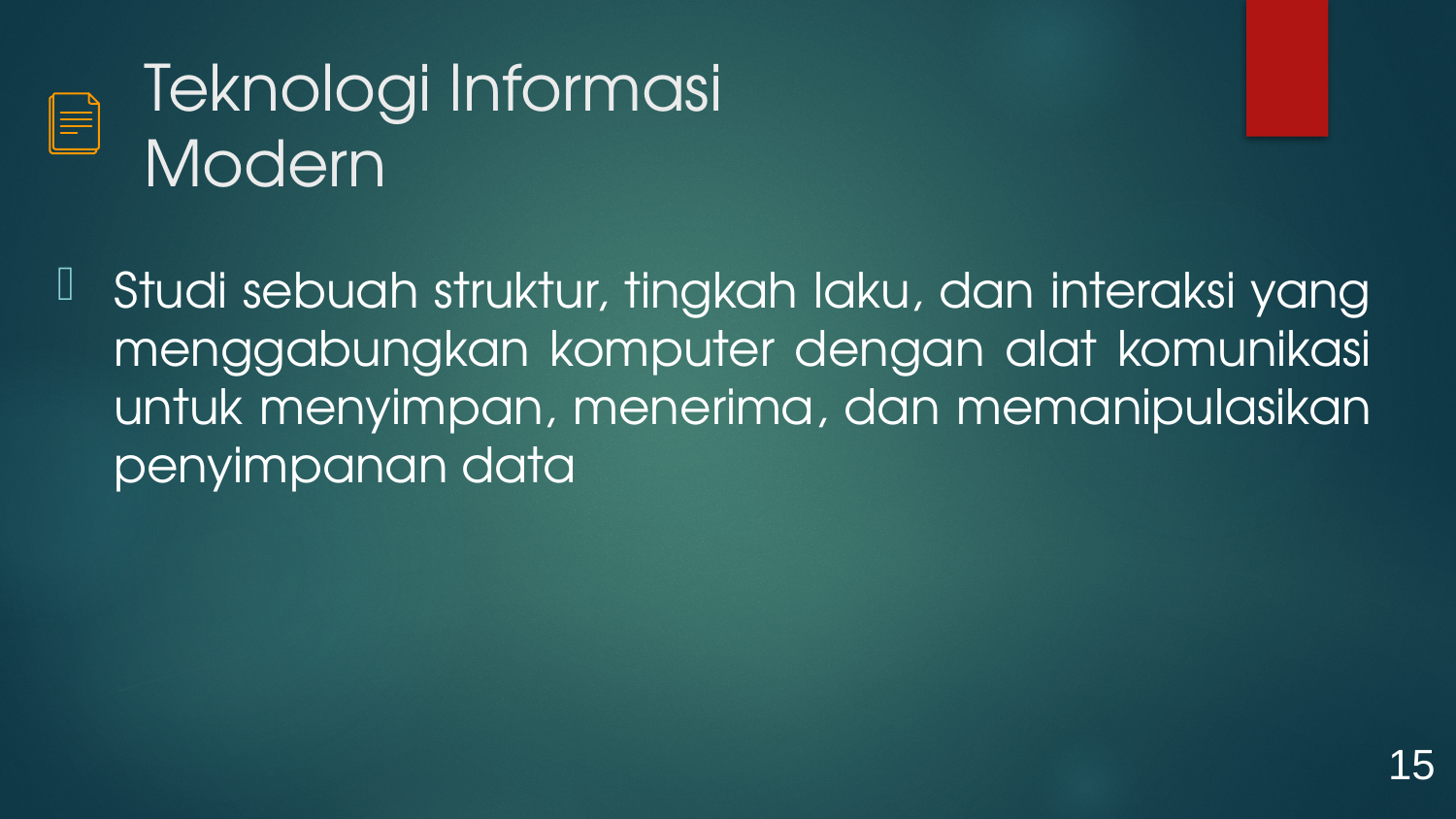

# Teknologi Informasi Modern

Studi sebuah struktur, tingkah laku, dan interaksi yang menggabungkan komputer dengan alat komunikasi untuk menyimpan, menerima, dan memanipulasikan penyimpanan data

15